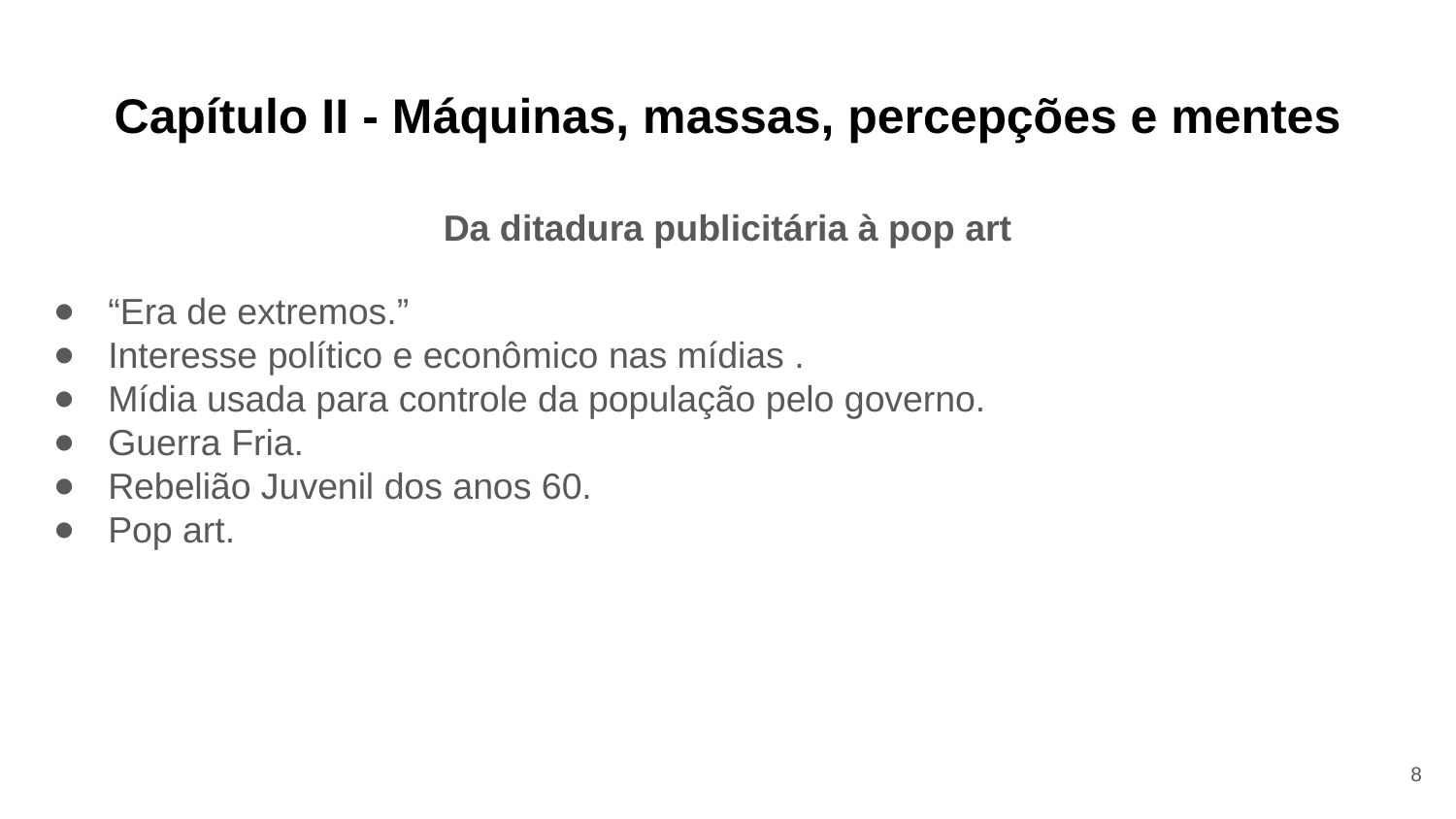

# Capítulo II - Máquinas, massas, percepções e mentes
Da ditadura publicitária à pop art
“Era de extremos.”
Interesse político e econômico nas mídias .
Mídia usada para controle da população pelo governo.
Guerra Fria.
Rebelião Juvenil dos anos 60.
Pop art.

8